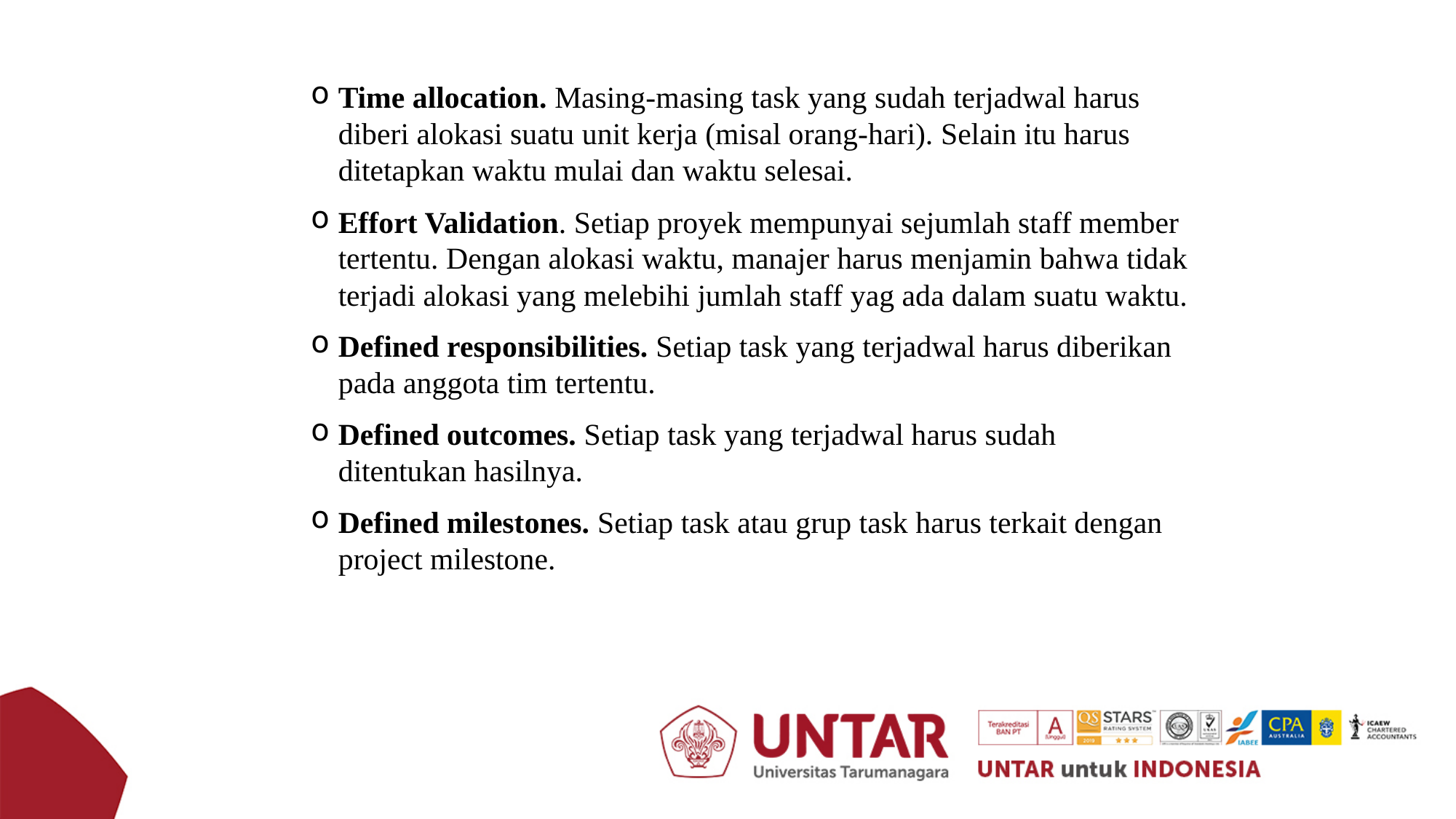

Time allocation. Masing-masing task yang sudah terjadwal harus diberi alokasi suatu unit kerja (misal orang-hari). Selain itu harus ditetapkan waktu mulai dan waktu selesai.
Effort Validation. Setiap proyek mempunyai sejumlah staff member tertentu. Dengan alokasi waktu, manajer harus menjamin bahwa tidak terjadi alokasi yang melebihi jumlah staff yag ada dalam suatu waktu.
Defined responsibilities. Setiap task yang terjadwal harus diberikan pada anggota tim tertentu.
Defined outcomes. Setiap task yang terjadwal harus sudah ditentukan hasilnya.
Defined milestones. Setiap task atau grup task harus terkait dengan project milestone.